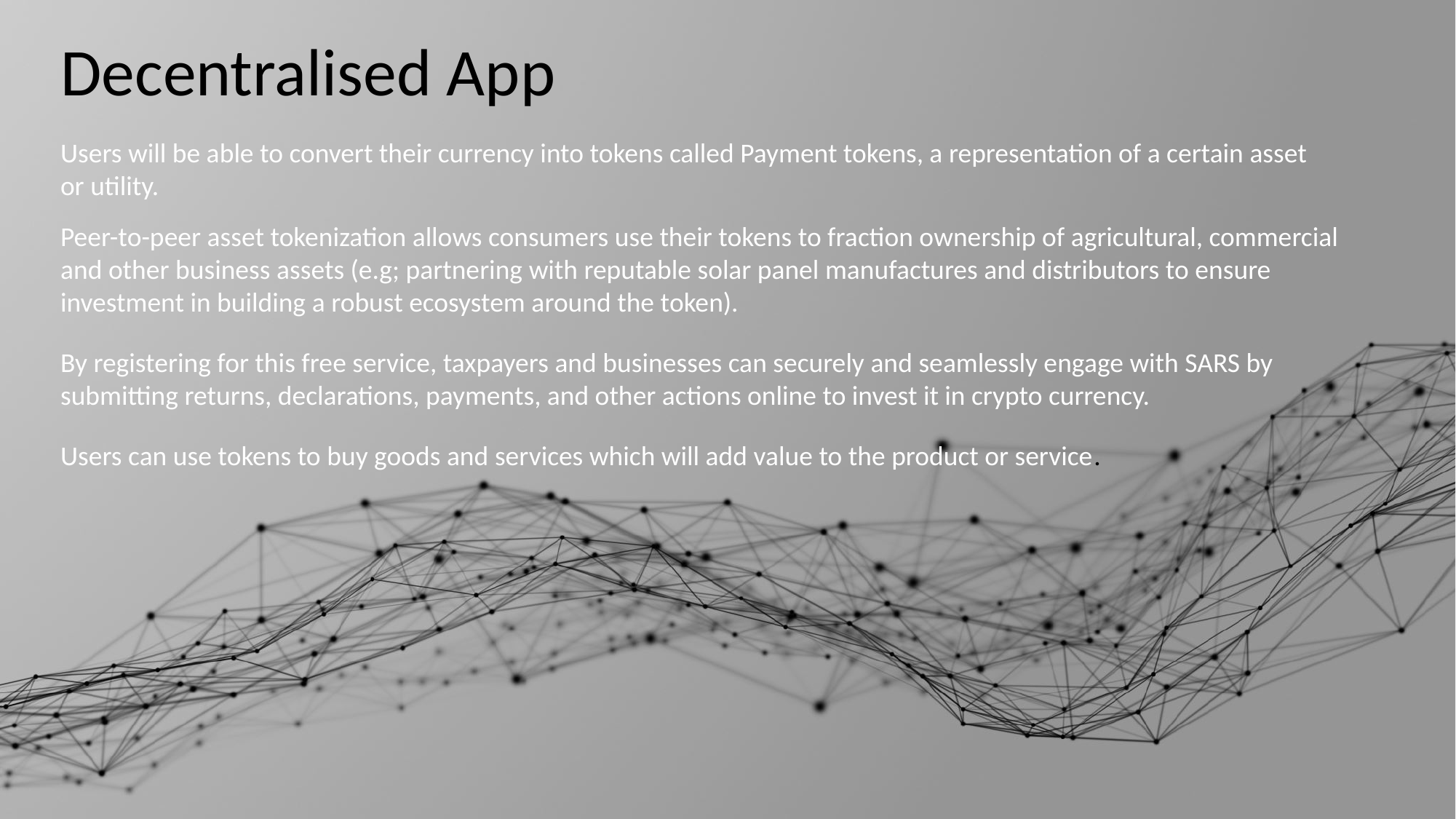

# Decentralised App
Users will be able to convert their currency into tokens called Payment tokens, a representation of a certain asset or utility.
Peer-to-peer asset tokenization allows consumers use their tokens to fraction ownership of agricultural, commercial and other business assets (e.g; partnering with reputable solar panel manufactures and distributors to ensure investment in building a robust ecosystem around the token).
By registering for this free service, taxpayers and businesses can securely and seamlessly engage with SARS by submitting returns, declarations, payments, and other actions online to invest it in crypto currency.
Users can use tokens to buy goods and services which will add value to the product or service.